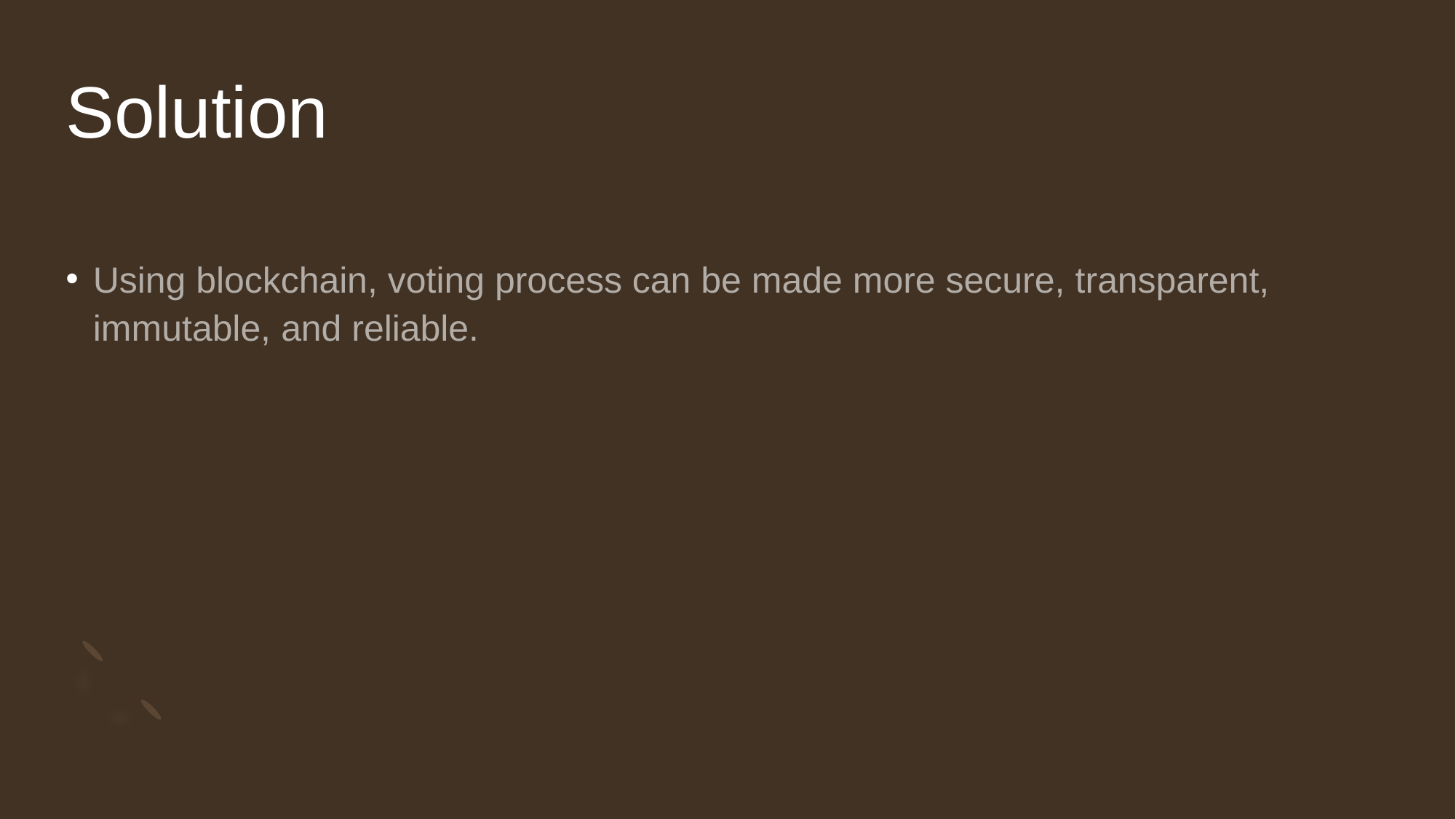

# Solution
Using blockchain, voting process can be made more secure, transparent, immutable, and reliable.